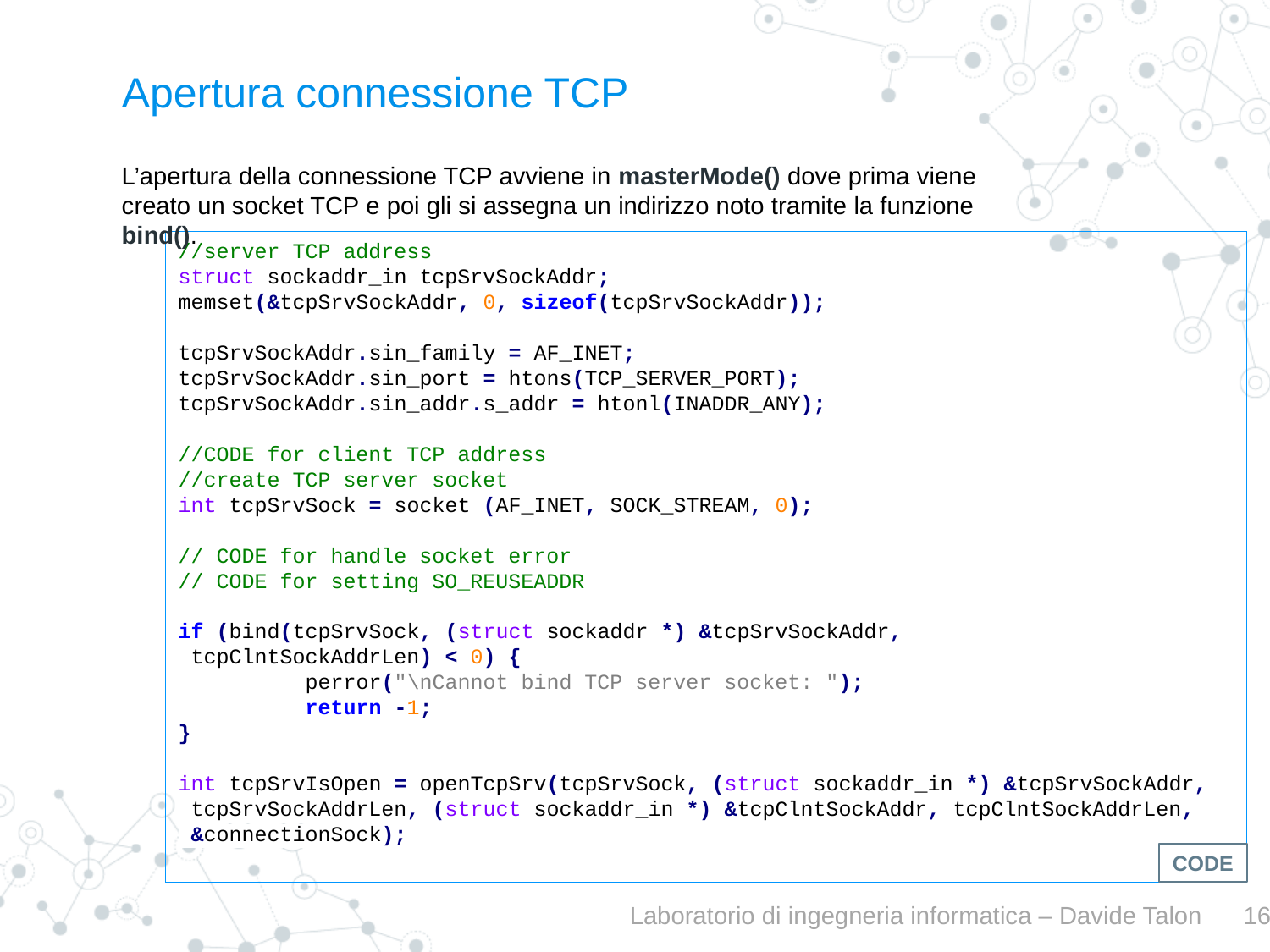

# Apertura connessione TCP
L’apertura della connessione TCP avviene in masterMode() dove prima viene creato un socket TCP e poi gli si assegna un indirizzo noto tramite la funzione bind().

//server TCP address
struct sockaddr_in tcpSrvSockAddr;
memset(&tcpSrvSockAddr, 0, sizeof(tcpSrvSockAddr));

tcpSrvSockAddr.sin_family = AF_INET;
tcpSrvSockAddr.sin_port = htons(TCP_SERVER_PORT);
tcpSrvSockAddr.sin_addr.s_addr = htonl(INADDR_ANY);

//CODE for client TCP address
//create TCP server socket
int tcpSrvSock = socket (AF_INET, SOCK_STREAM, 0);

// CODE for handle socket error
// CODE for setting SO_REUSEADDR

if (bind(tcpSrvSock, (struct sockaddr *) &tcpSrvSockAddr,
 tcpClntSockAddrLen) < 0) {
	perror("\nCannot bind TCP server socket: ");
	return -1;
}

int tcpSrvIsOpen = openTcpSrv(tcpSrvSock, (struct sockaddr_in *) &tcpSrvSockAddr,
 tcpSrvSockAddrLen, (struct sockaddr_in *) &tcpClntSockAddr, tcpClntSockAddrLen,
 &connectionSock);
CODE
Laboratorio di ingegneria informatica – Davide Talon      16